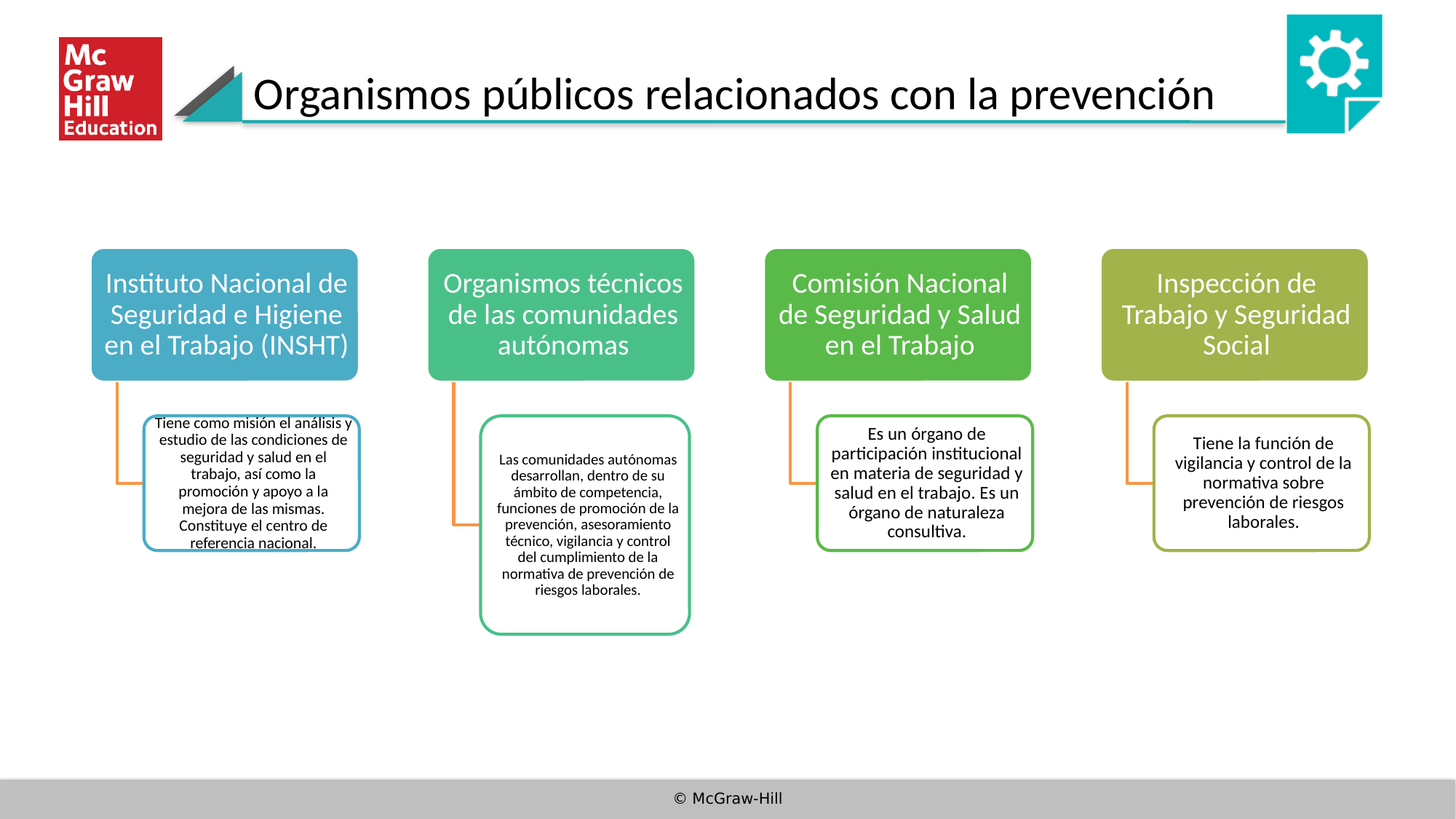

Organismos públicos relacionados con la prevención

Instituto Nacional de Seguridad e Higiene en el Trabajo (INSHT)
Organismos técnicos de las comunidades autónomas
Comisión Nacional de Seguridad y Salud en el Trabajo
Inspección de Trabajo y Seguridad Social

Tiene como misión el análisis y estudio de las condiciones de seguridad y salud en el trabajo, así como la promoción y apoyo a la mejora de las mismas. Constituye el centro de referencia nacional.
Las comunidades autónomas desarrollan, dentro de su ámbito de competencia, funciones de promoción de la prevención, asesoramiento técnico, vigilancia y control del cumplimiento de la normativa de prevención de riesgos laborales.
Es un órgano de participación institucional en materia de seguridad y salud en el trabajo. Es un órgano de naturaleza consultiva.
Tiene la función de vigilancia y control de la normativa sobre prevención de riesgos laborales.